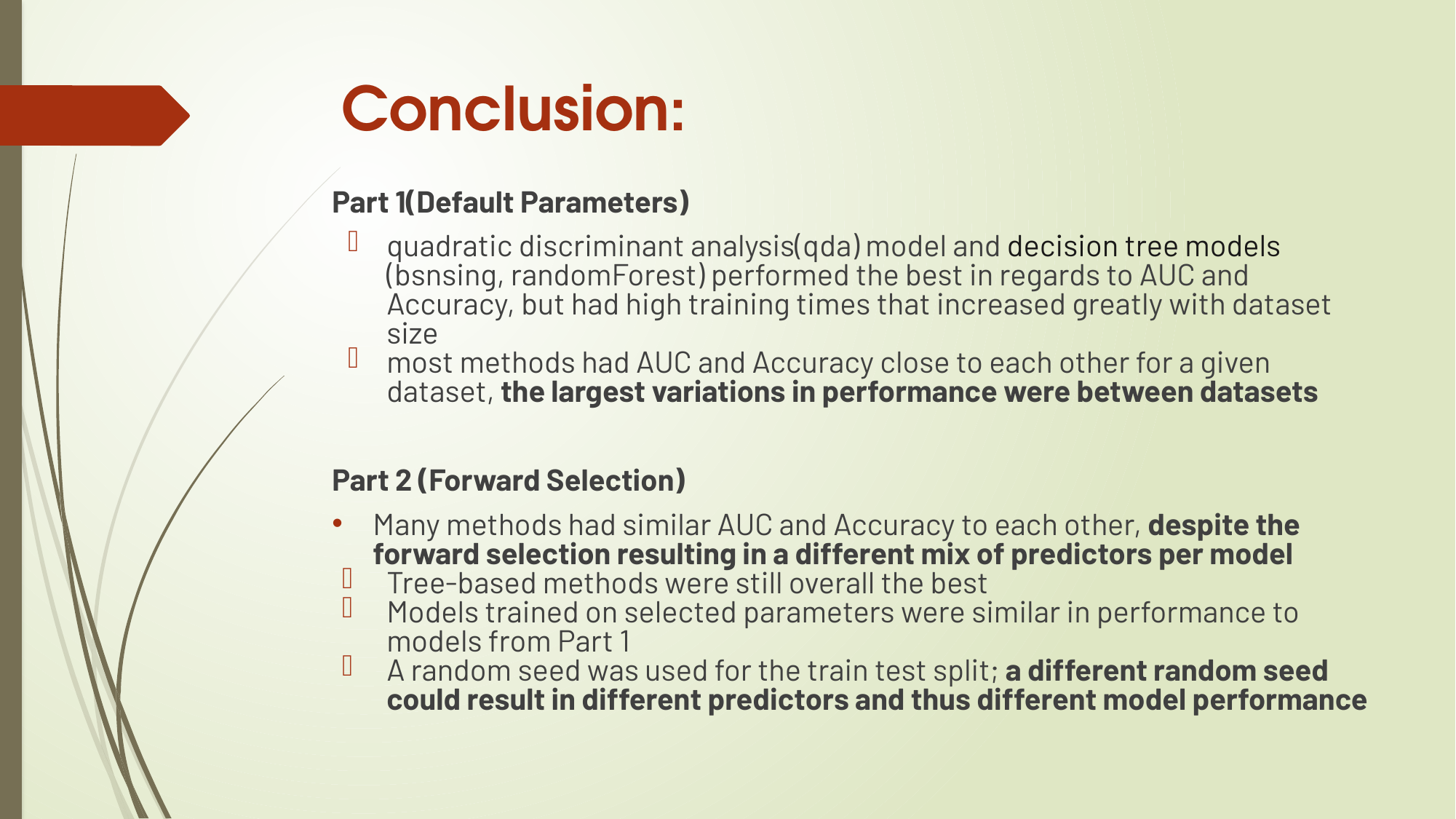

# Conclusion:
Part 1(Default Parameters)
quadratic discriminant analysis(qda) model and decision tree models (bsnsing, randomForest) performed the best in regards to AUC and Accuracy, but had high training times that increased greatly with dataset size
most methods had AUC and Accuracy close to each other for a given dataset, the largest variations in performance were between datasets

Part 2 (Forward Selection)
Many methods had similar AUC and Accuracy to each other, despite the forward selection resulting in a different mix of predictors per model
Tree-based methods were still overall the best
Models trained on selected parameters were similar in performance to models from Part 1
A random seed was used for the train test split; a different random seed could result in different predictors and thus different model performance